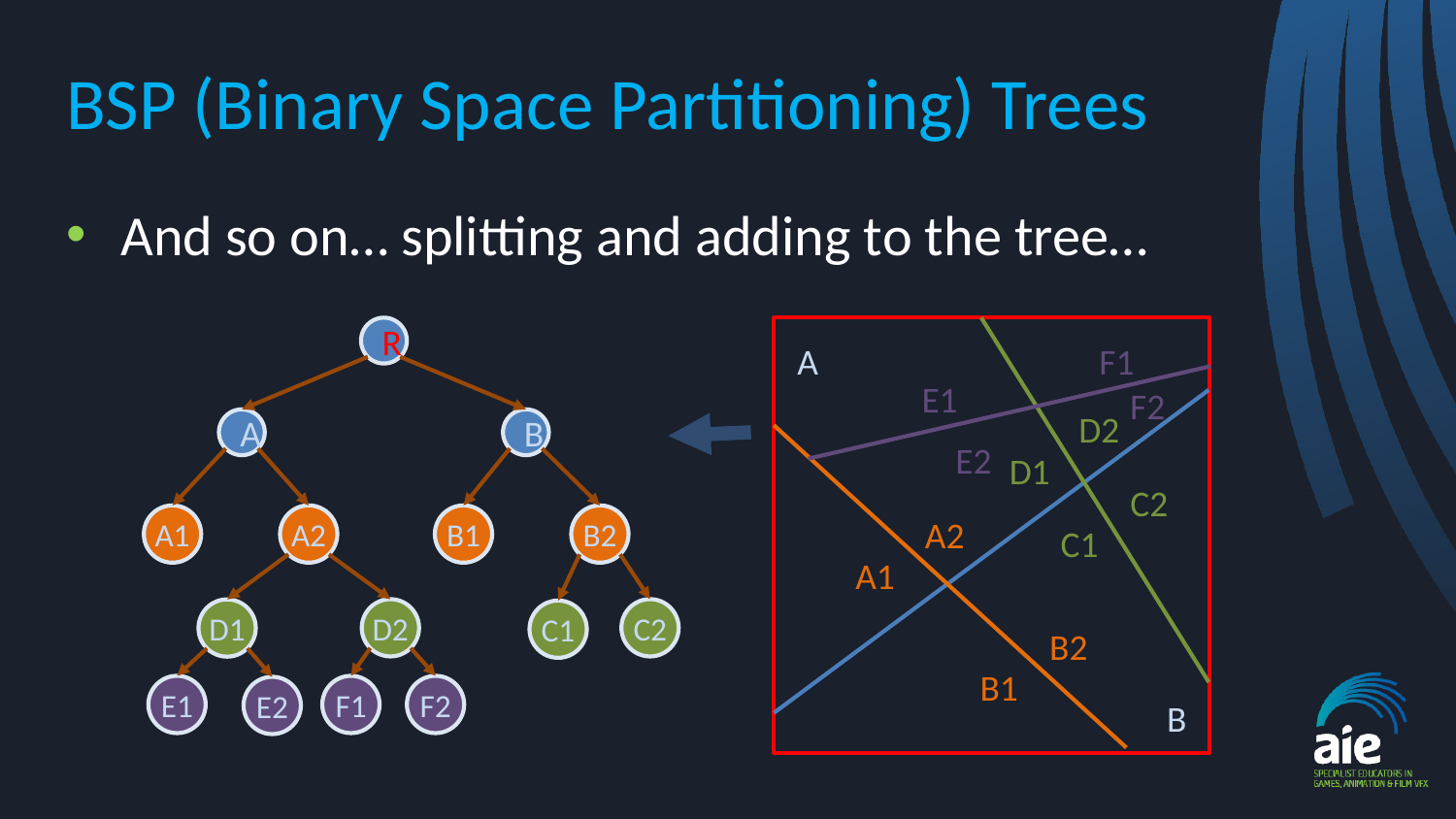

# BSP (Binary Space Partitioning) Trees
And so on… splitting and adding to the tree…

R

F1
A
E1
F2
D2
A
B
E2
D1
C2
A1
A2
B1
B2
A2
C1
A1
D2
C2
D1
C1
B2
B1
F2
E1
F1
E2
B